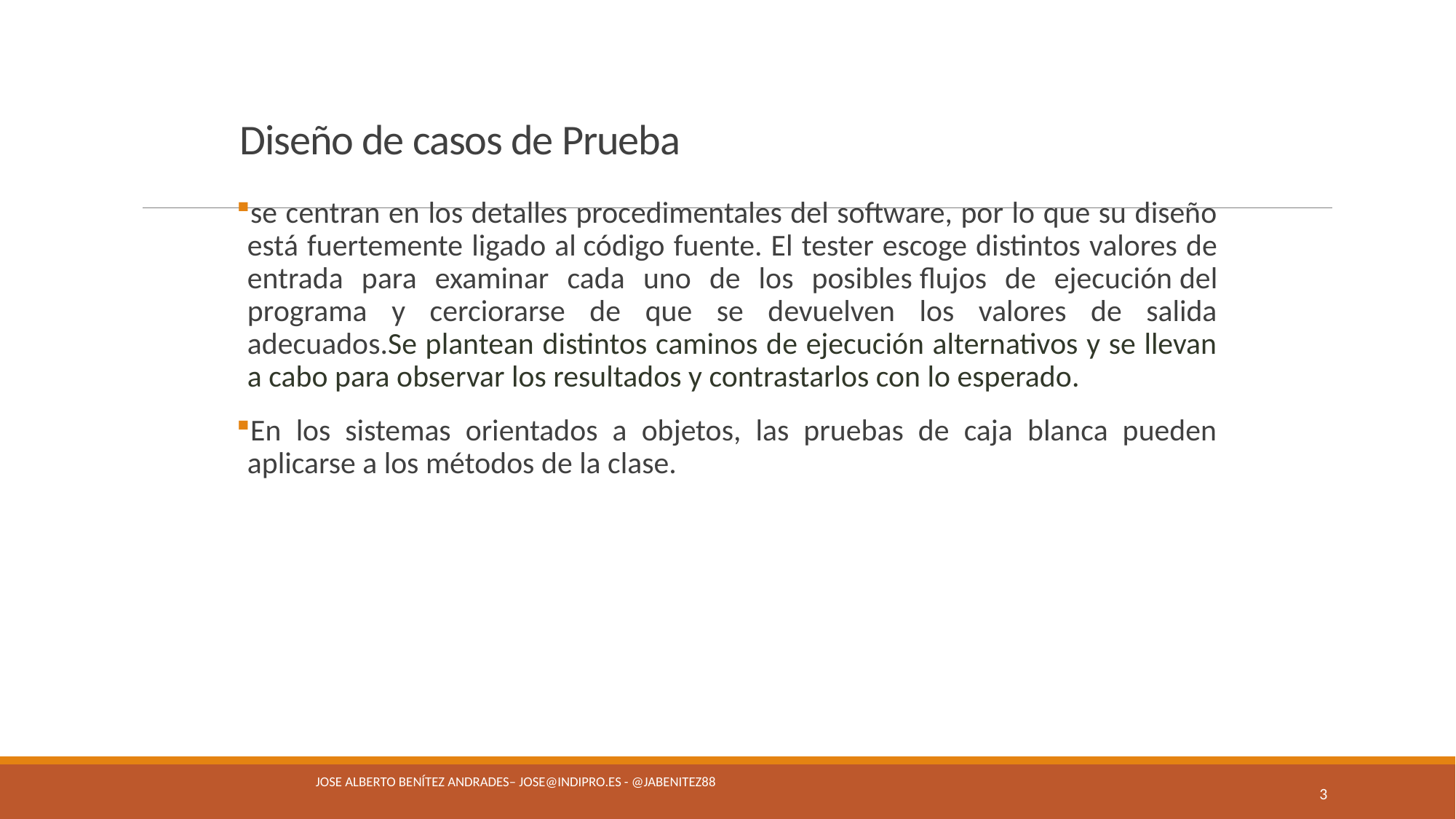

# Diseño de casos de Prueba
se centran en los detalles procedimentales del software, por lo que su diseño está fuertemente ligado al código fuente. El tester escoge distintos valores de entrada para examinar cada uno de los posibles flujos de ejecución del programa y cerciorarse de que se devuelven los valores de salida adecuados.Se plantean distintos caminos de ejecución alternativos y se llevan a cabo para observar los resultados y contrastarlos con lo esperado.
En los sistemas orientados a objetos, las pruebas de caja blanca pueden aplicarse a los métodos de la clase.
Jose Alberto Benítez Andrades– jose@indipro.es - @jabenitez88
3